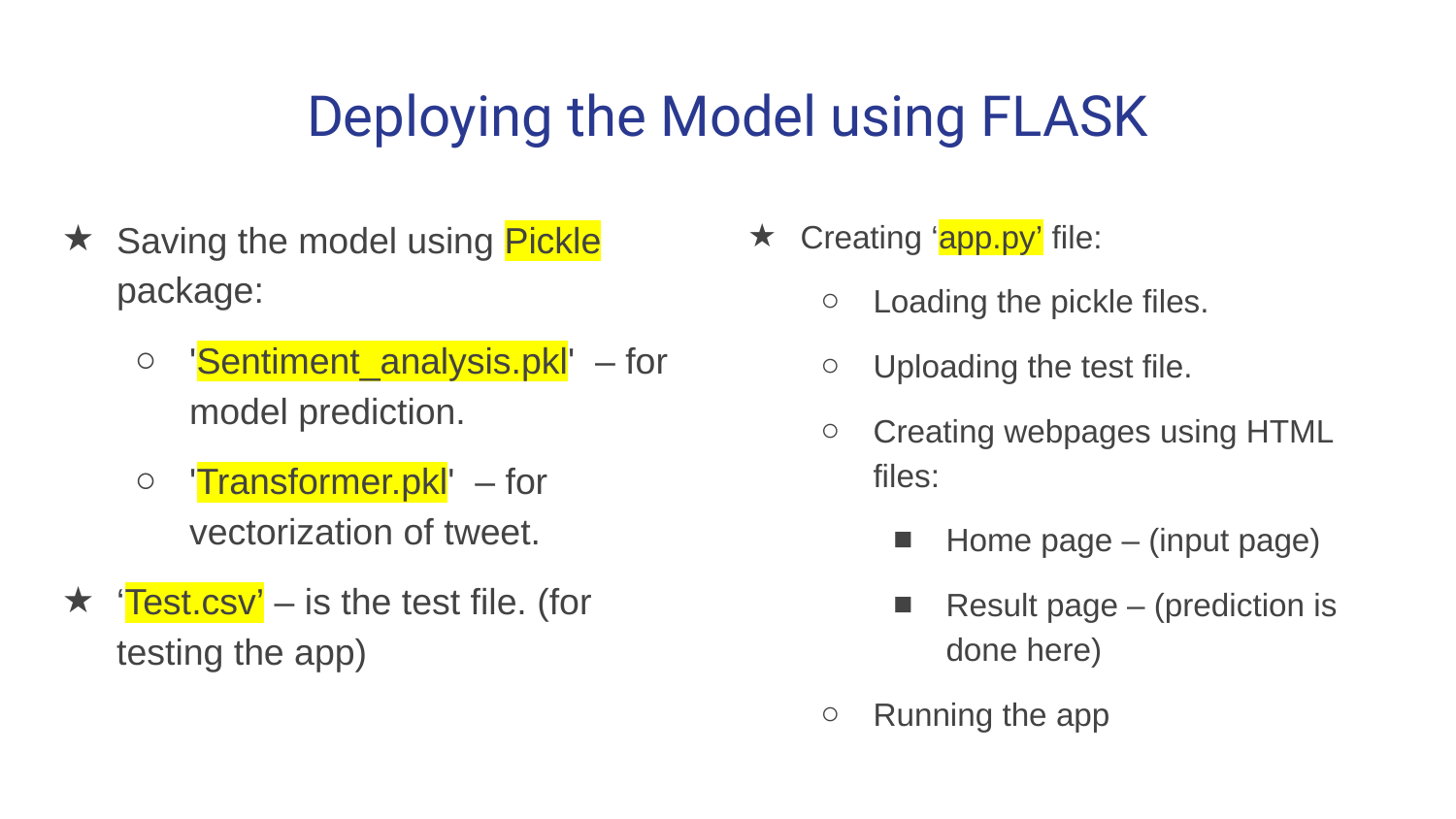

# Deploying the Model using FLASK
Saving the model using Pickle package:
'Sentiment_analysis.pkl'  – for model prediction.
'Transformer.pkl'  – for vectorization of tweet.
‘Test.csv’ – is the test file. (for testing the app)
Creating ‘app.py’ file:
Loading the pickle files.
Uploading the test file.
Creating webpages using HTML files:
Home page – (input page)
Result page – (prediction is done here)
Running the app